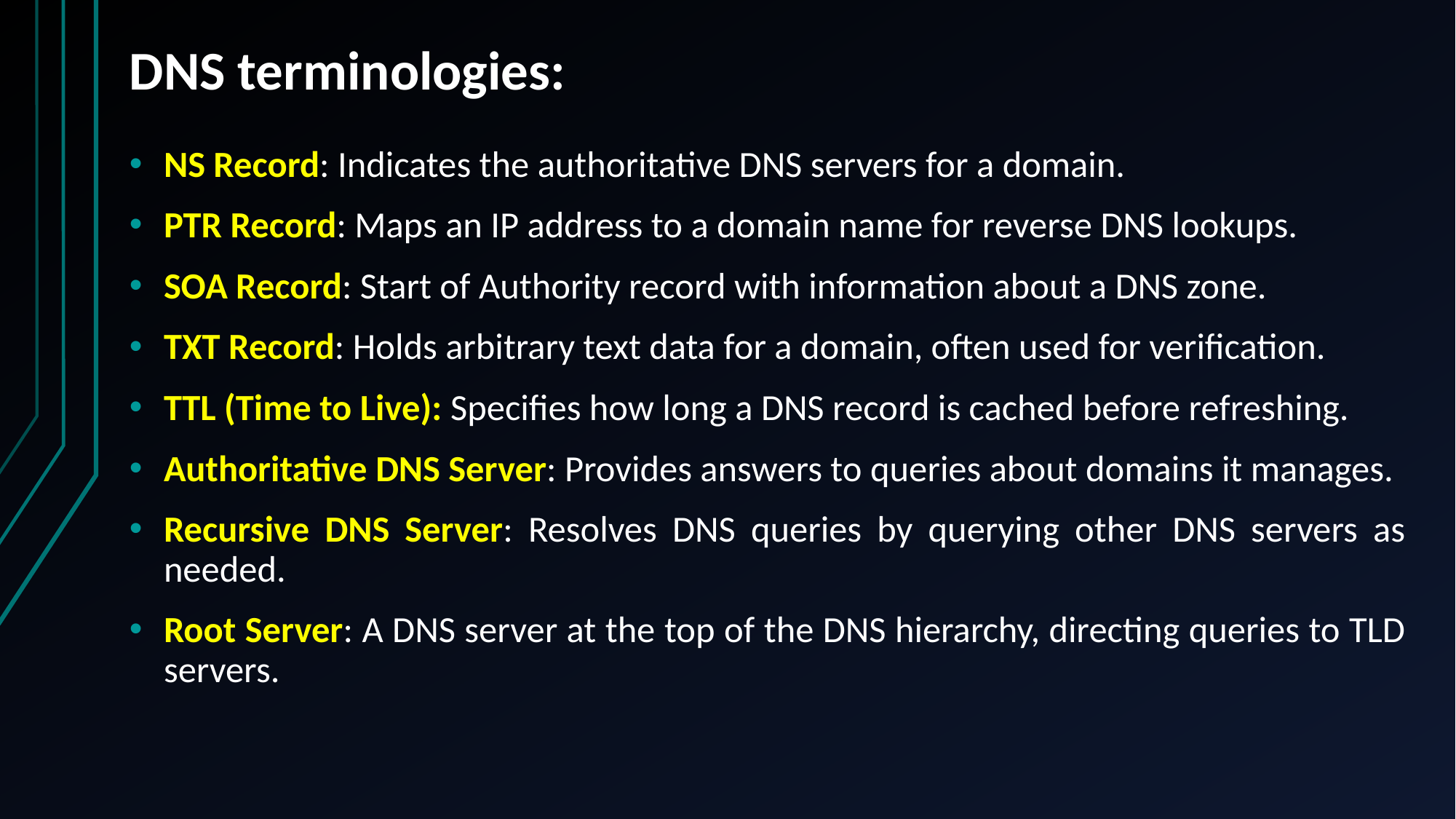

# DNS terminologies:
NS Record: Indicates the authoritative DNS servers for a domain.
PTR Record: Maps an IP address to a domain name for reverse DNS lookups.
SOA Record: Start of Authority record with information about a DNS zone.
TXT Record: Holds arbitrary text data for a domain, often used for verification.
TTL (Time to Live): Specifies how long a DNS record is cached before refreshing.
Authoritative DNS Server: Provides answers to queries about domains it manages.
Recursive DNS Server: Resolves DNS queries by querying other DNS servers as needed.
Root Server: A DNS server at the top of the DNS hierarchy, directing queries to TLD servers.